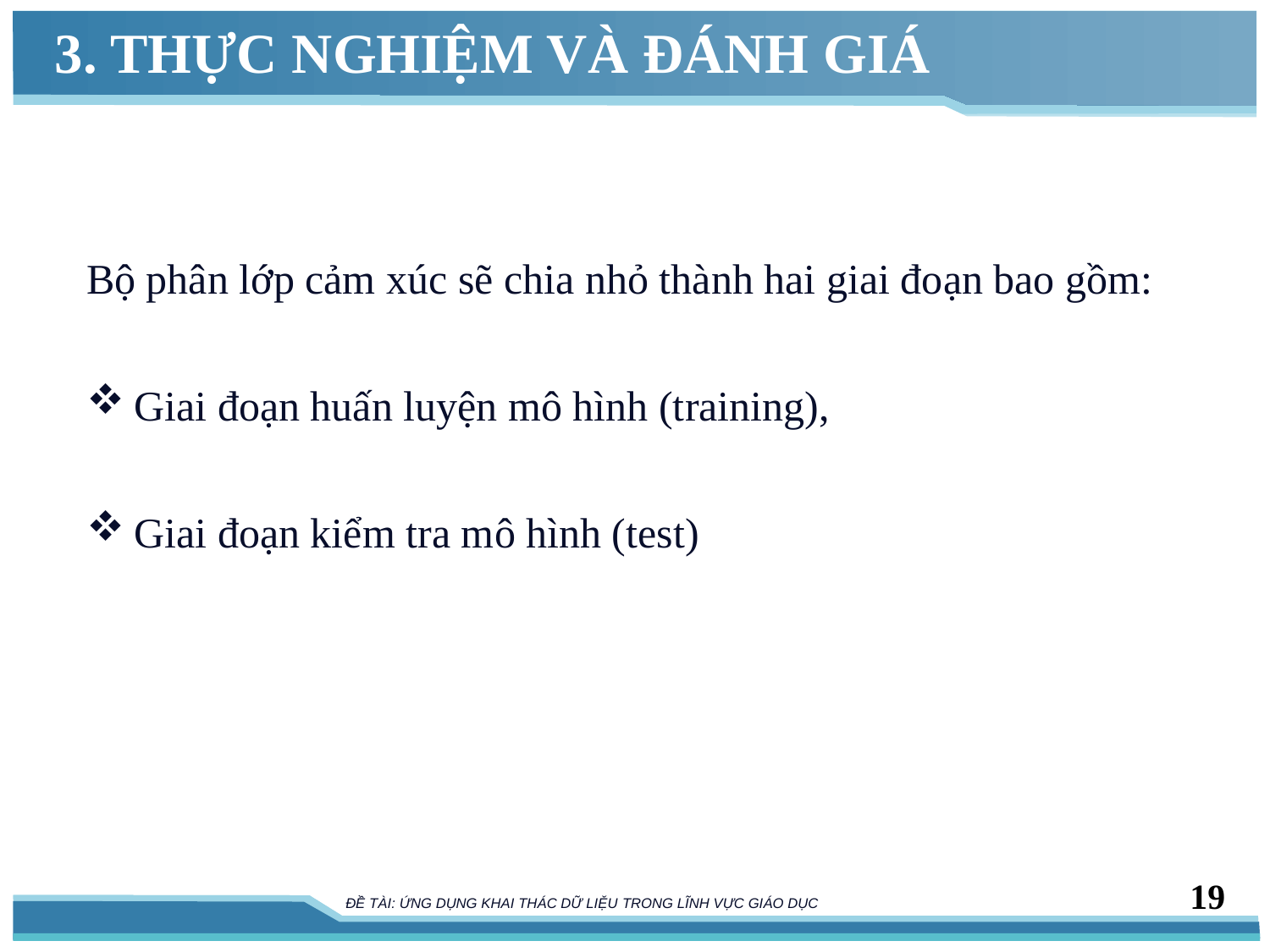

# 3. THỰC NGHIỆM VÀ ĐÁNH GIÁ
Bộ phân lớp cảm xúc sẽ chia nhỏ thành hai giai đoạn bao gồm:
Giai đoạn huấn luyện mô hình (training),
Giai đoạn kiểm tra mô hình (test)
19